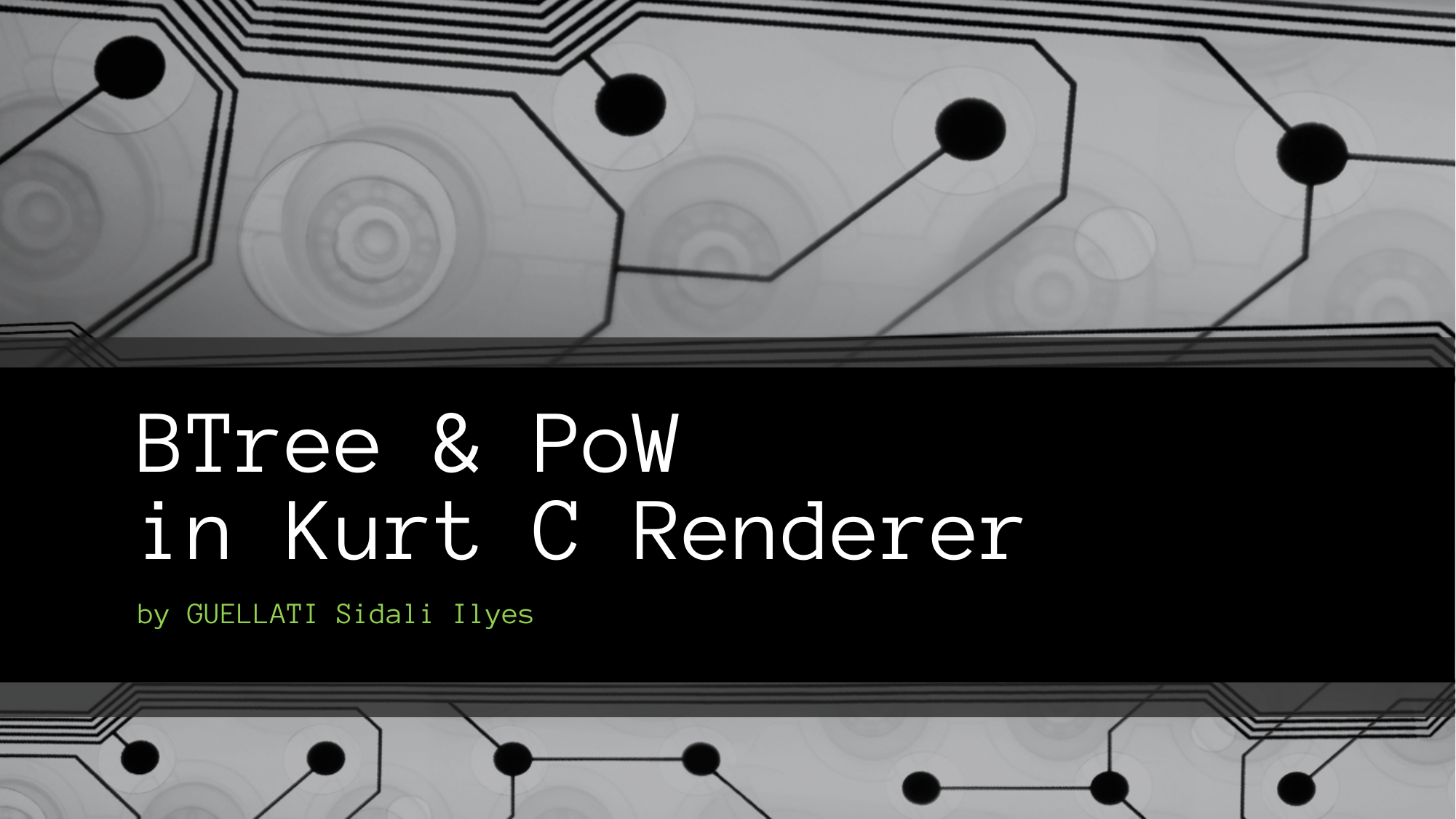

# BTree & PoW in Kurt C Renderer
by GUELLATI Sidali Ilyes